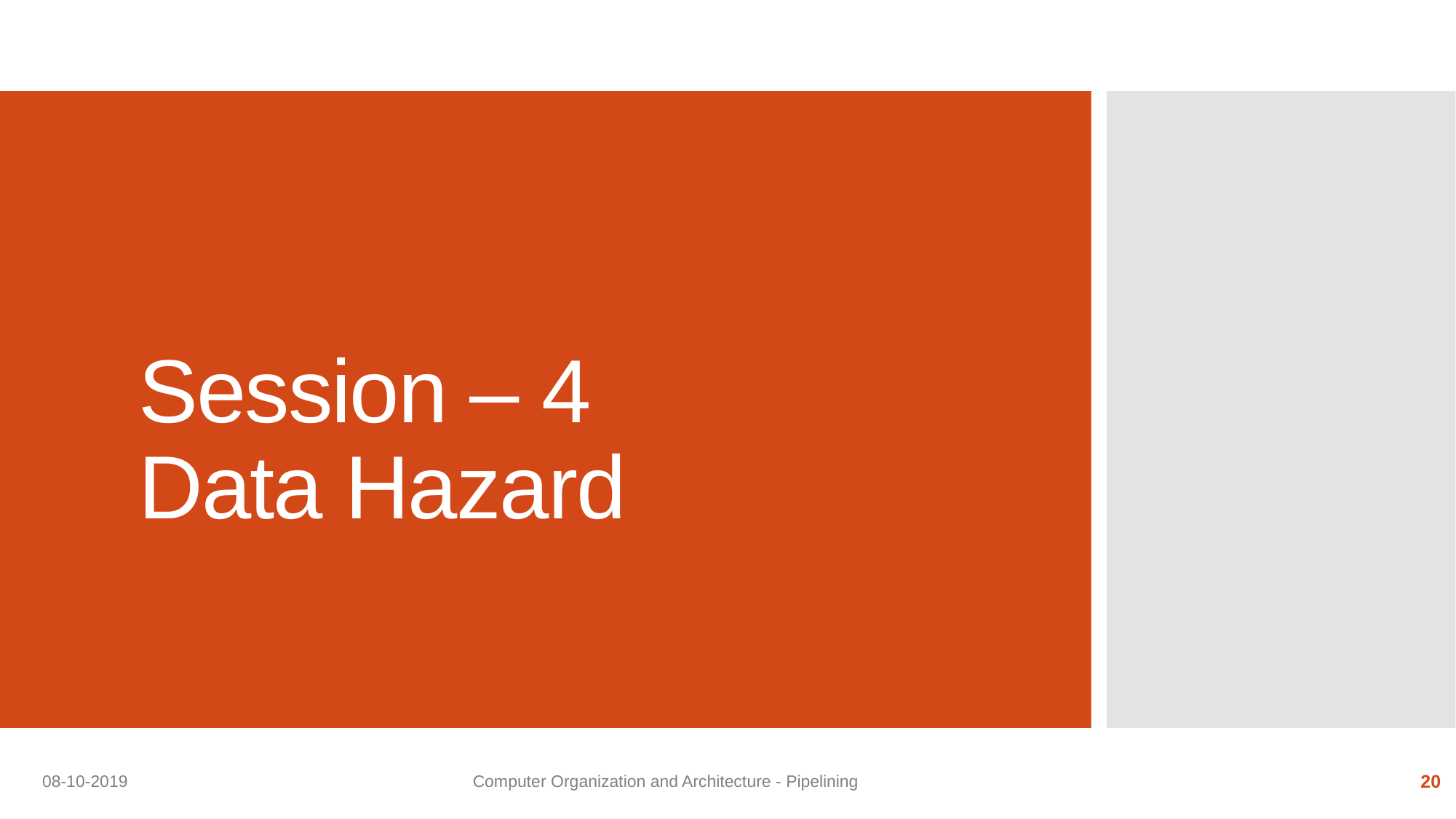

# Session – 4 Data Hazard
08-10-2019
Computer Organization and Architecture - Pipelining
20